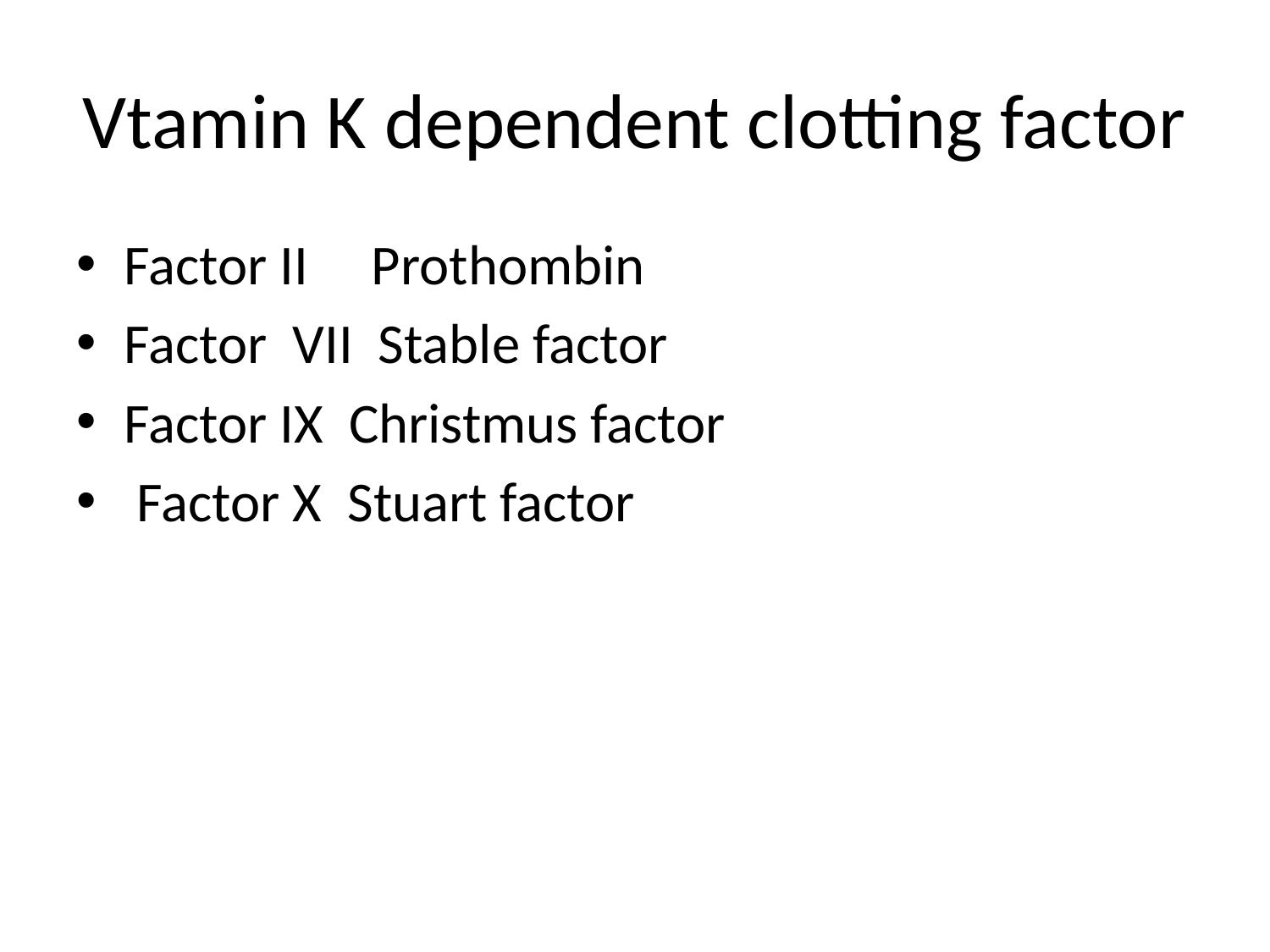

# Vtamin K dependent clotting factor
Factor II     Prothombin
Factor  VII  Stable factor
Factor IX  Christmus factor
 Factor X  Stuart factor